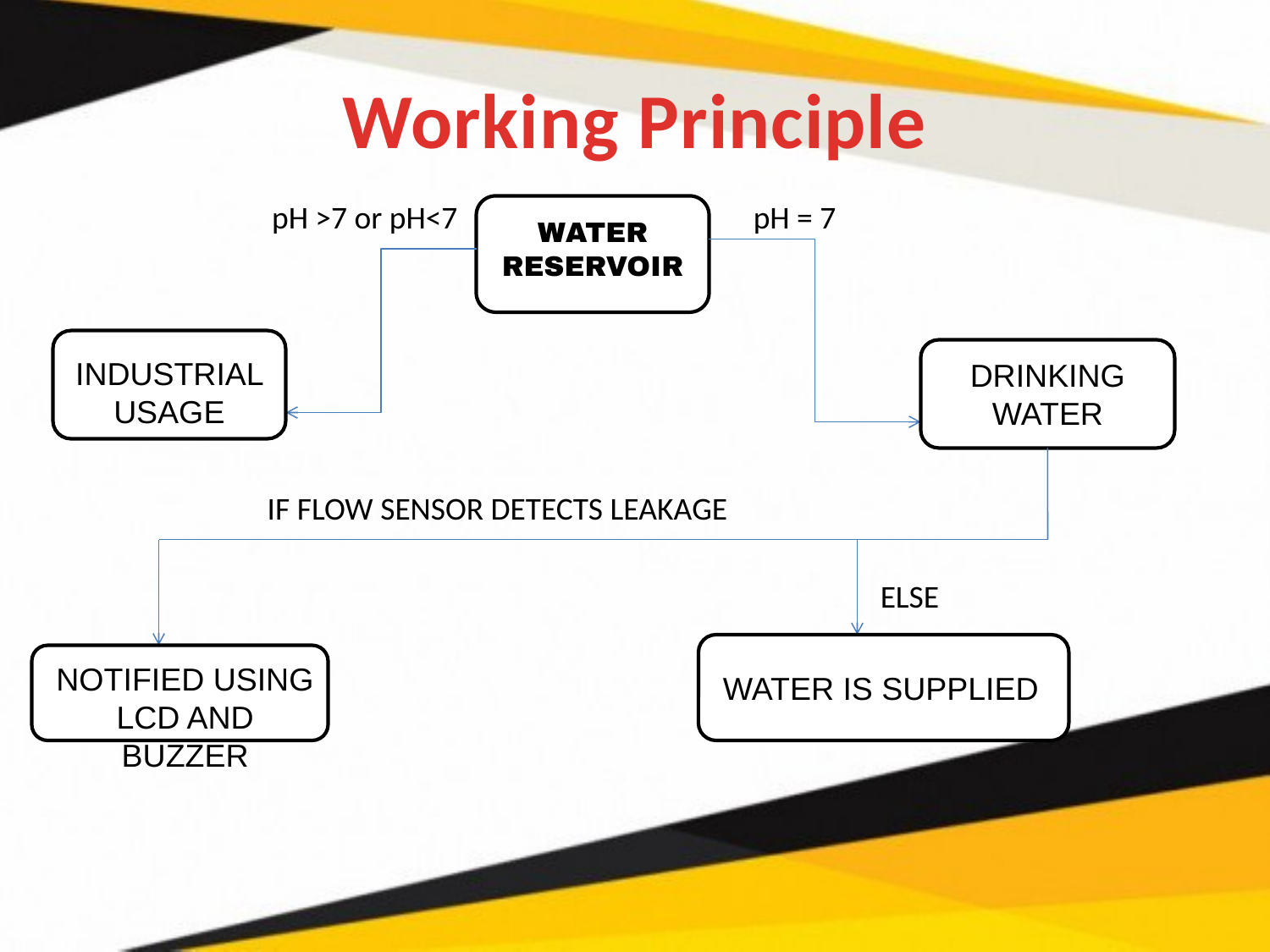

# Working Principle
pH >7 or pH<7
pH = 7

WATER RESERVOIR

INDUSTRIAL USAGE
DRINKING WATER
IF FLOW SENSOR DETECTS LEAKAGE
ELSE

NOTIFIED USING LCD AND BUZZER
WATER IS SUPPLIED